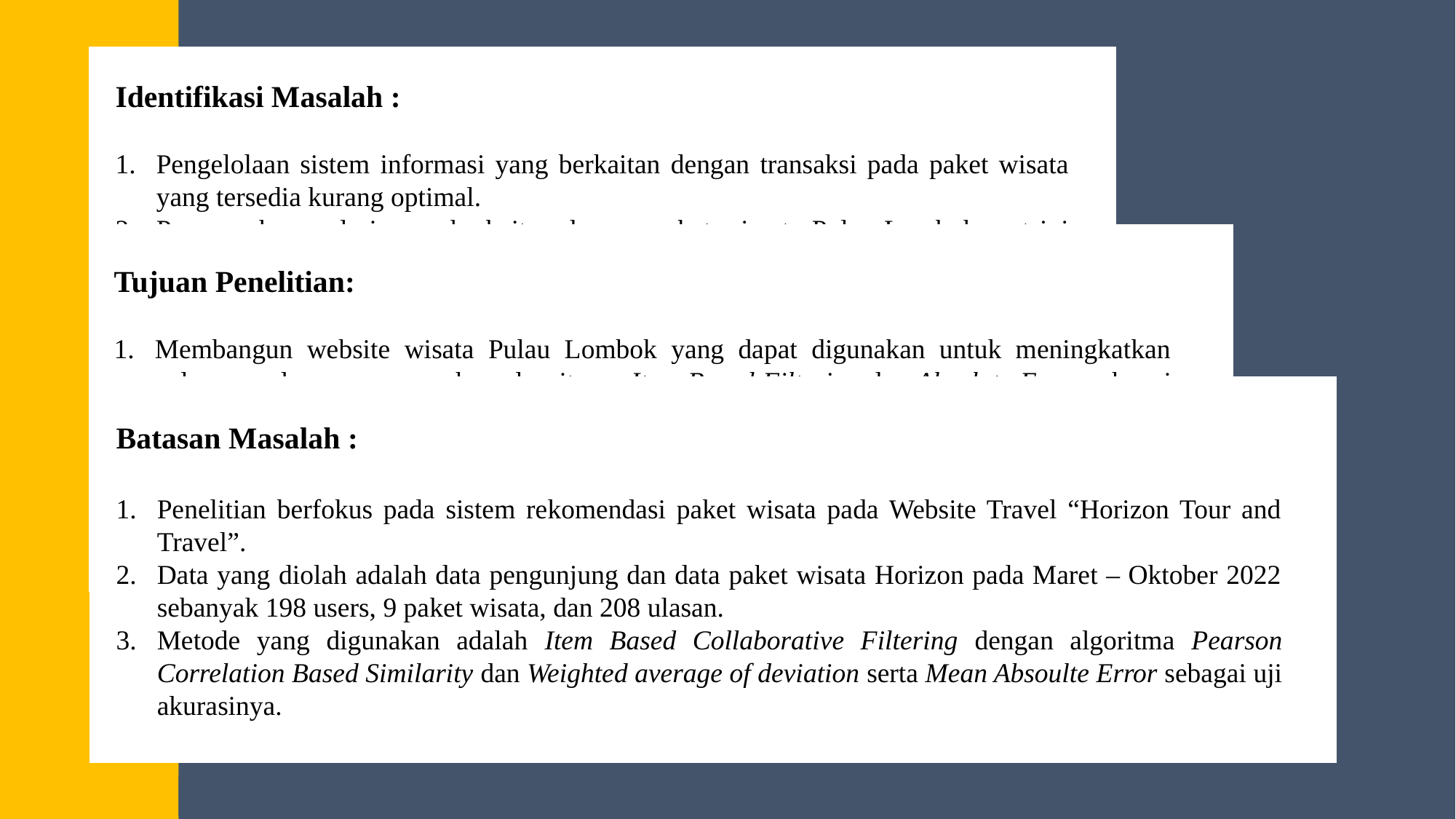

Identifikasi Masalah :

Pengelolaan sistem informasi yang berkaitan dengan transaksi pada paket wisata yang tersedia kurang optimal.
Proses rekomendasi yang berkaitan dengan paket wissata Pulau Lombok saat ini belum dilakukan secara optimal.

Tujuan Penelitian:

Membangun website wisata Pulau Lombok yang dapat digunakan untuk meningkatkan pelayanan dengan menerapkan algoritmya Item Based Filtering dan Absolute Error sebagai sistem rekomendasi paket wisata.
Membangun sistem admin dan user untuk mempermudah admin dalam mengelola data user, data tour, data rating, dan data transaksi.
197 Data Users

Batasan Masalah :

Penelitian berfokus pada sistem rekomendasi paket wisata pada Website Travel “Horizon Tour and Travel”.
Data yang diolah adalah data pengunjung dan data paket wisata Horizon pada Maret – Oktober 2022 sebanyak 198 users, 9 paket wisata, dan 208 ulasan.
Metode yang digunakan adalah Item Based Collaborative Filtering dengan algoritma Pearson Correlation Based Similarity dan Weighted average of deviation serta Mean Absoulte Error sebagai uji akurasinya.
9 Data Paket Tour
207 Data Rating